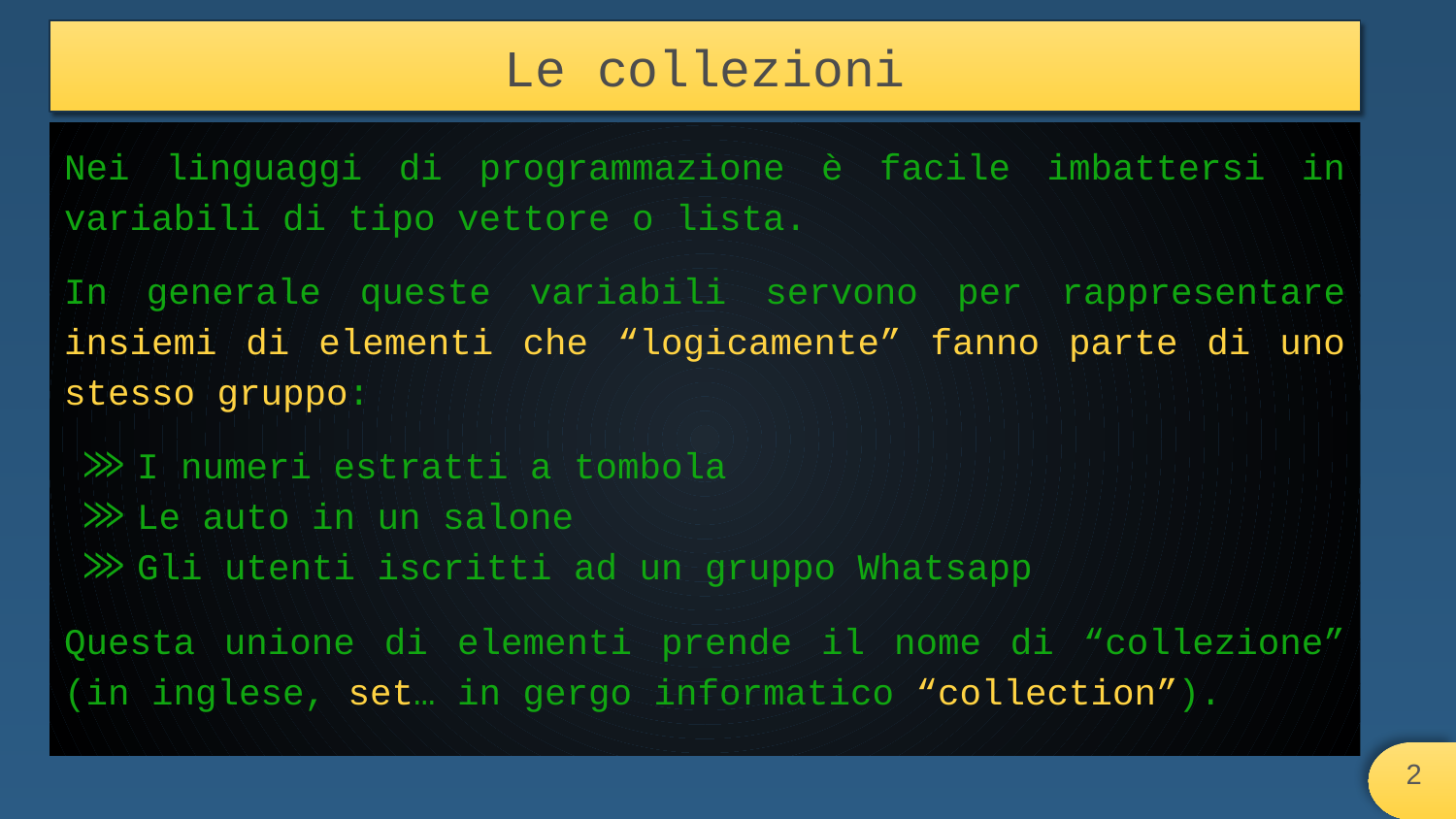

# Le collezioni
Nei linguaggi di programmazione è facile imbattersi in variabili di tipo vettore o lista.
In generale queste variabili servono per rappresentare insiemi di elementi che “logicamente” fanno parte di uno stesso gruppo:
I numeri estratti a tombola
Le auto in un salone
Gli utenti iscritti ad un gruppo Whatsapp
Questa unione di elementi prende il nome di “collezione” (in inglese, set… in gergo informatico “collection”).
2